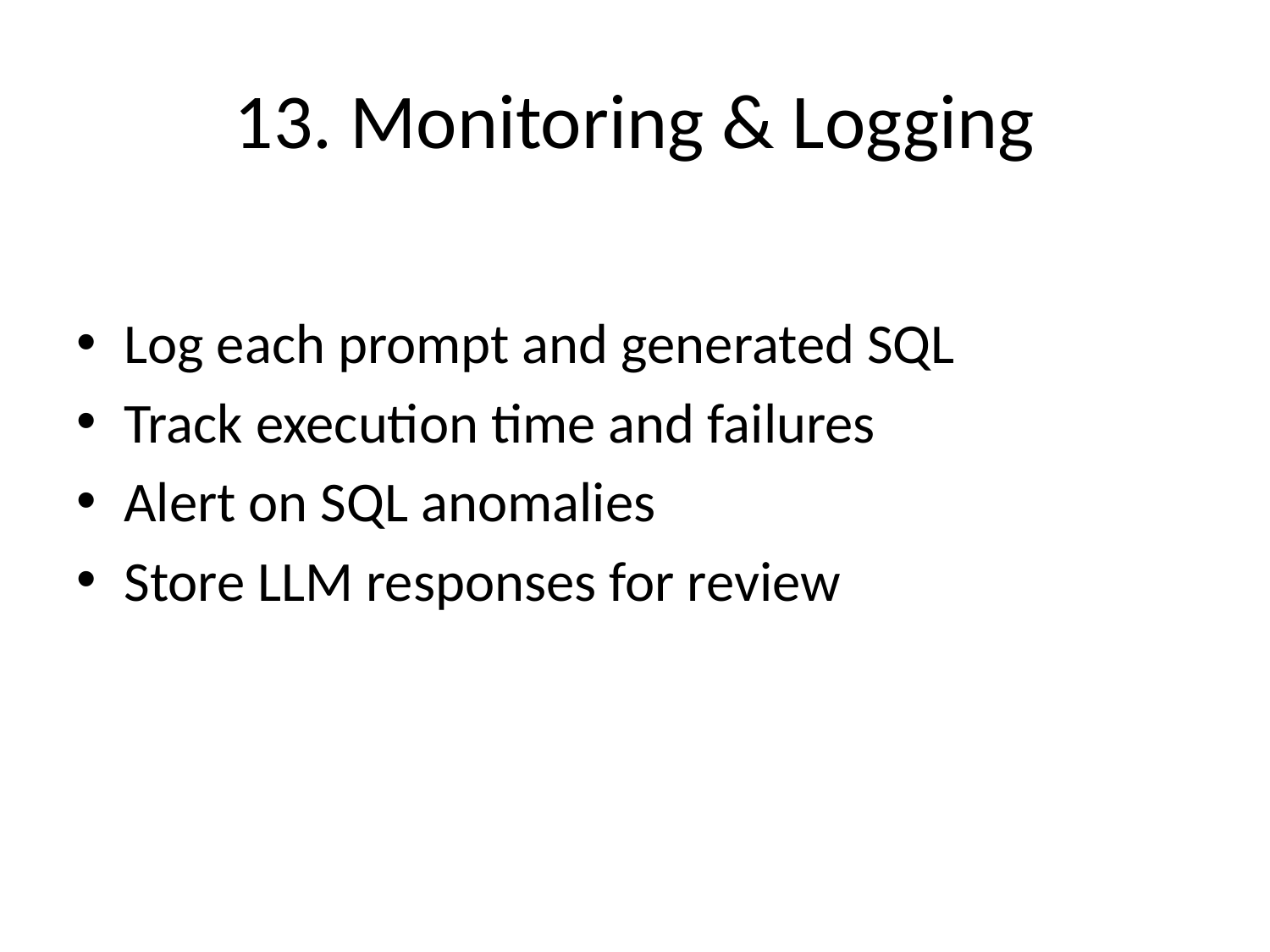

# 13. Monitoring & Logging

Log each prompt and generated SQL
Track execution time and failures
Alert on SQL anomalies
Store LLM responses for review